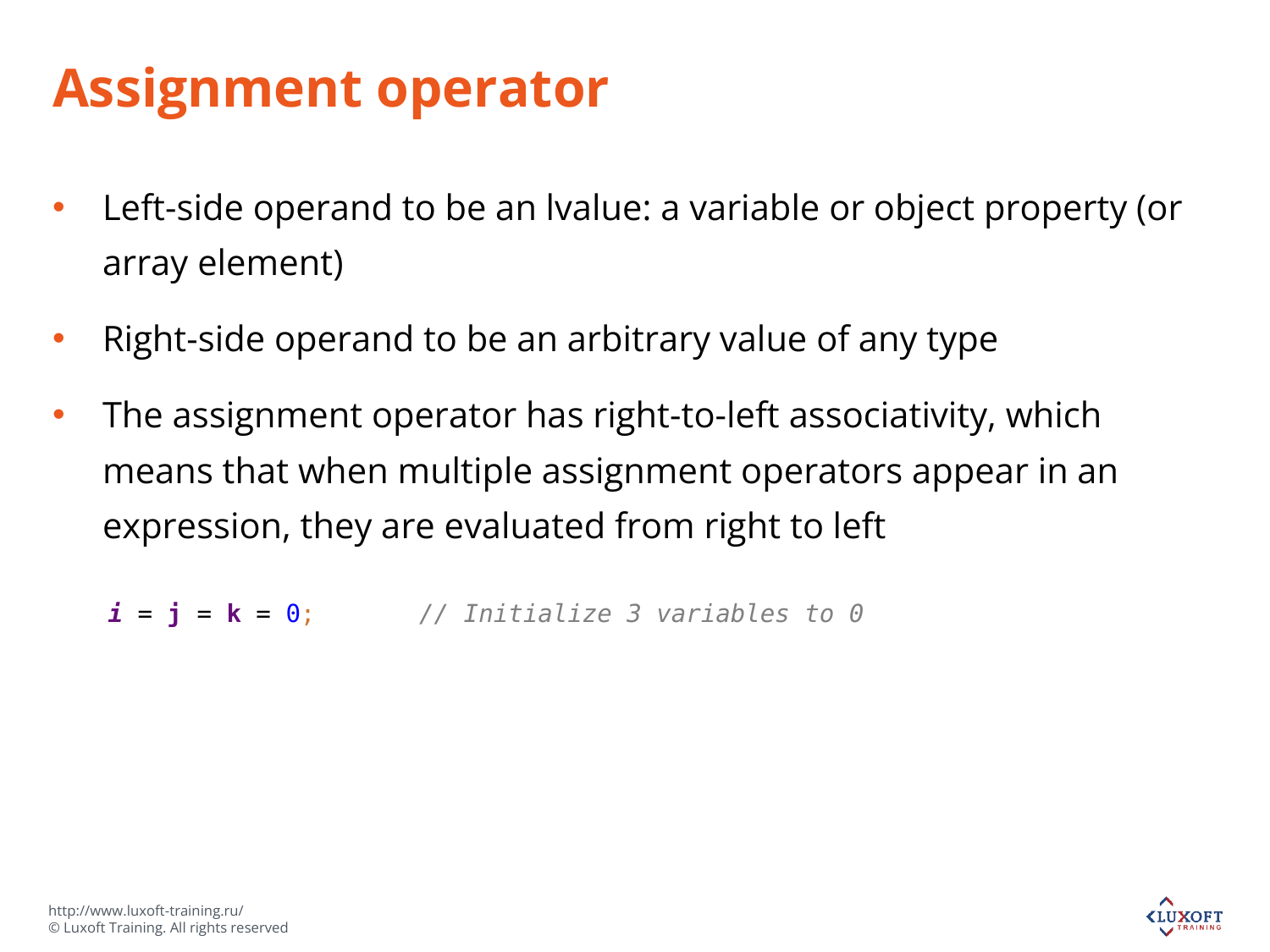

# Assignment operator
Left-side operand to be an lvalue: a variable or object property (or array element)
Right-side operand to be an arbitrary value of any type
The assignment operator has right-to-left associativity, which means that when multiple assignment operators appear in an expression, they are evaluated from right to left
i = j = k = 0;       // Initialize 3 variables to 0